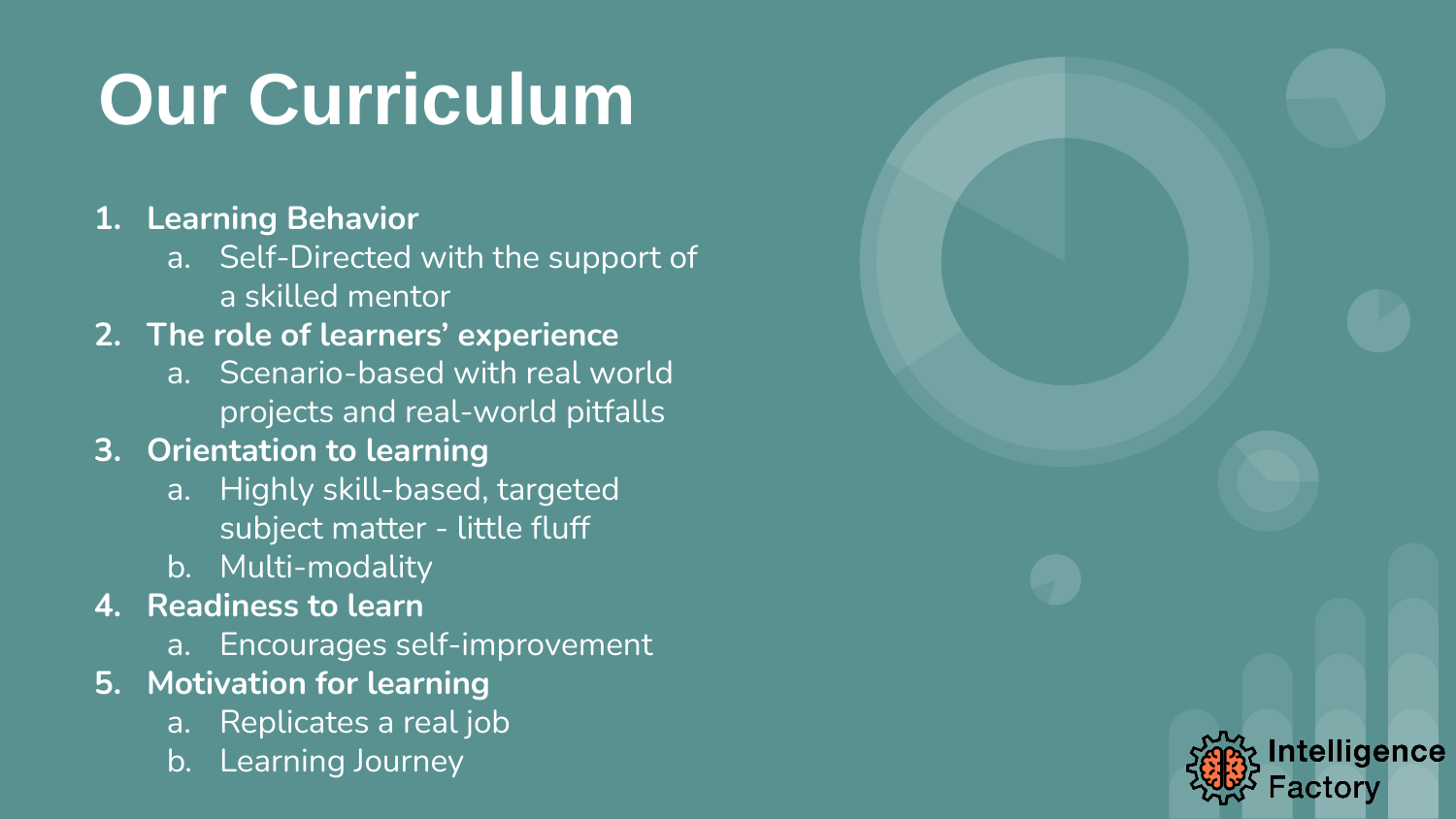

# Our Curriculum
Learning Behavior
Self-Directed with the support of a skilled mentor
The role of learners’ experience
Scenario-based with real world projects and real-world pitfalls
Orientation to learning
Highly skill-based, targeted subject matter - little fluff
Multi-modality
Readiness to learn
Encourages self-improvement
Motivation for learning
Replicates a real job
Learning Journey